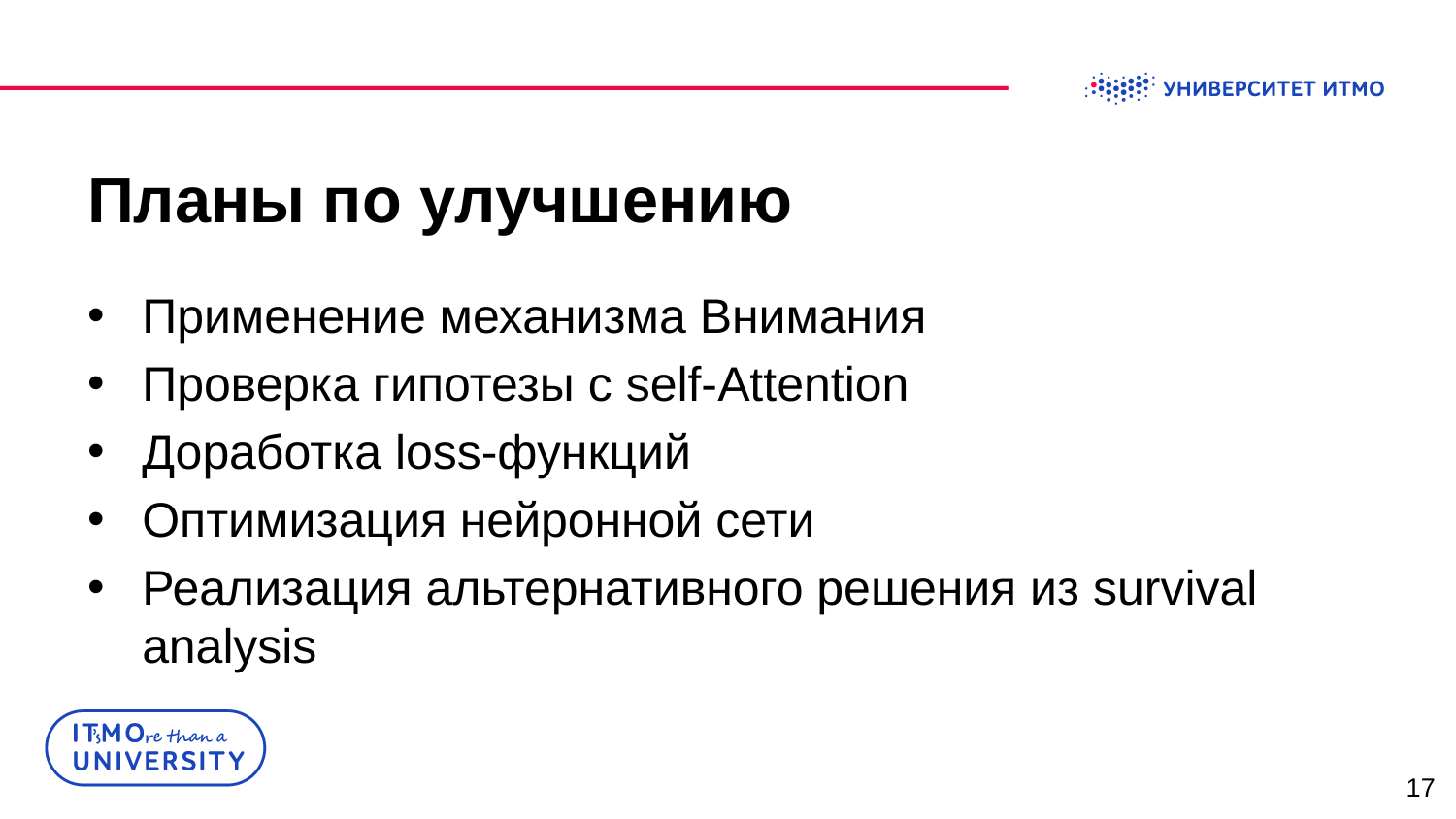

# Планы по улучшению
Применение механизма Внимания
Проверка гипотезы с self-Attention
Доработка loss-функций
Оптимизация нейронной сети
Реализация альтернативного решения из survival analysis

17